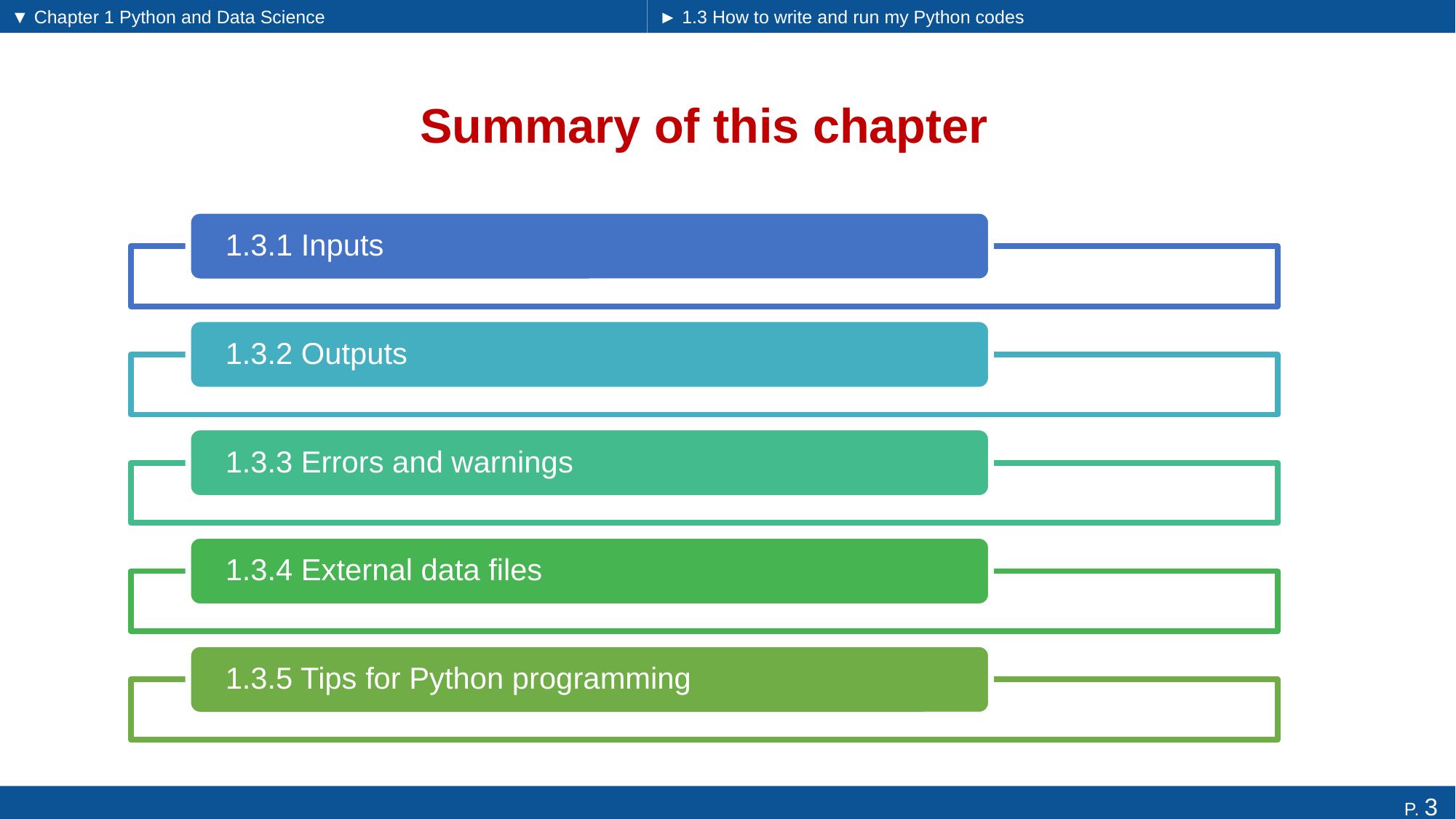

▼ Chapter 1 Python and Data Science
► 1.3 How to write and run my Python codes
# Summary of this chapter
1.3.1 Inputs
1.3.2 Outputs
1.3.3 Errors and warnings
1.3.4 External data files
1.3.5 Tips for Python programming